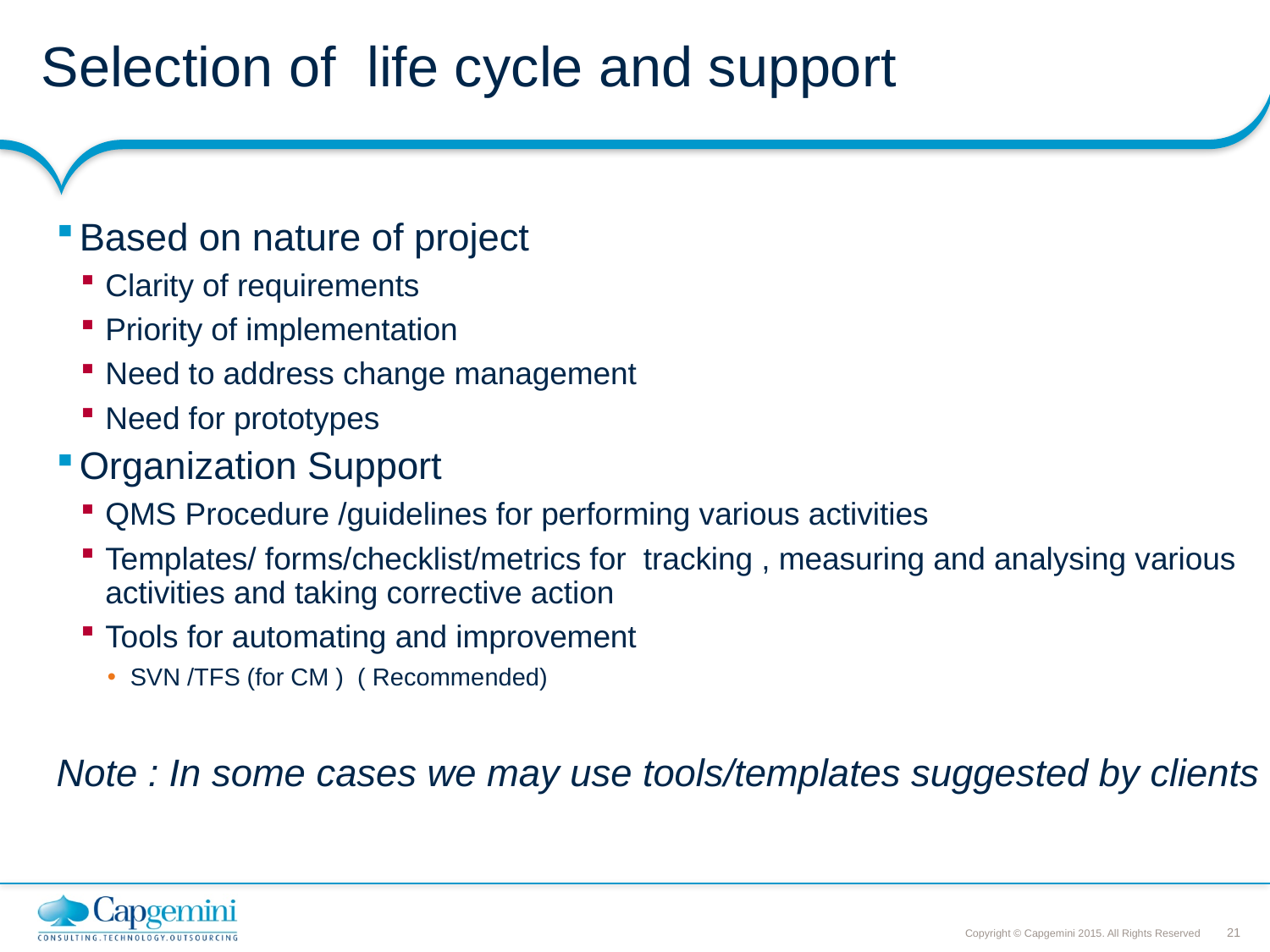

# Selection of  life cycle and support
Based on nature of project
Clarity of requirements
Priority of implementation
Need to address change management
Need for prototypes
Organization Support
QMS Procedure /guidelines for performing various activities
Templates/ forms/checklist/metrics for  tracking , measuring and analysing various activities and taking corrective action
Tools for automating and improvement
SVN /TFS (for CM )  ( Recommended)

Note : In some cases we may use tools/templates suggested by clients